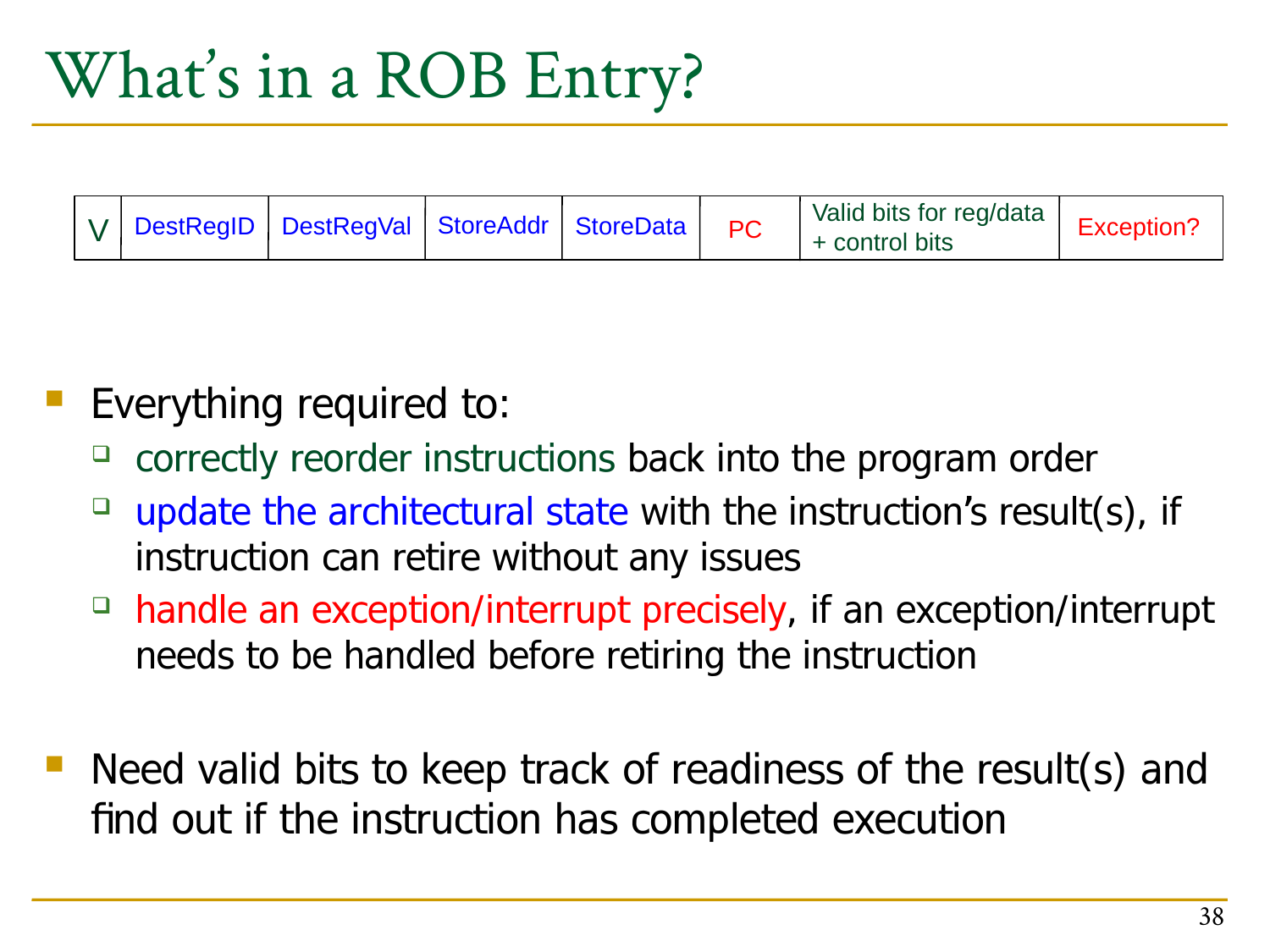

# What’s in a ROB Entry?

Everything required to:
correctly reorder instructions back into the program order
update the architectural state with the instruction’s result(s), if instruction can retire without any issues
handle an exception/interrupt precisely, if an exception/interrupt needs to be handled before retiring the instruction

Need valid bits to keep track of readiness of the result(s) and find out if the instruction has completed execution

Valid bits for reg/data + control bits

StoreAddr
V
DestRegID
DestRegVal
StoreData
Exception?
PC
38